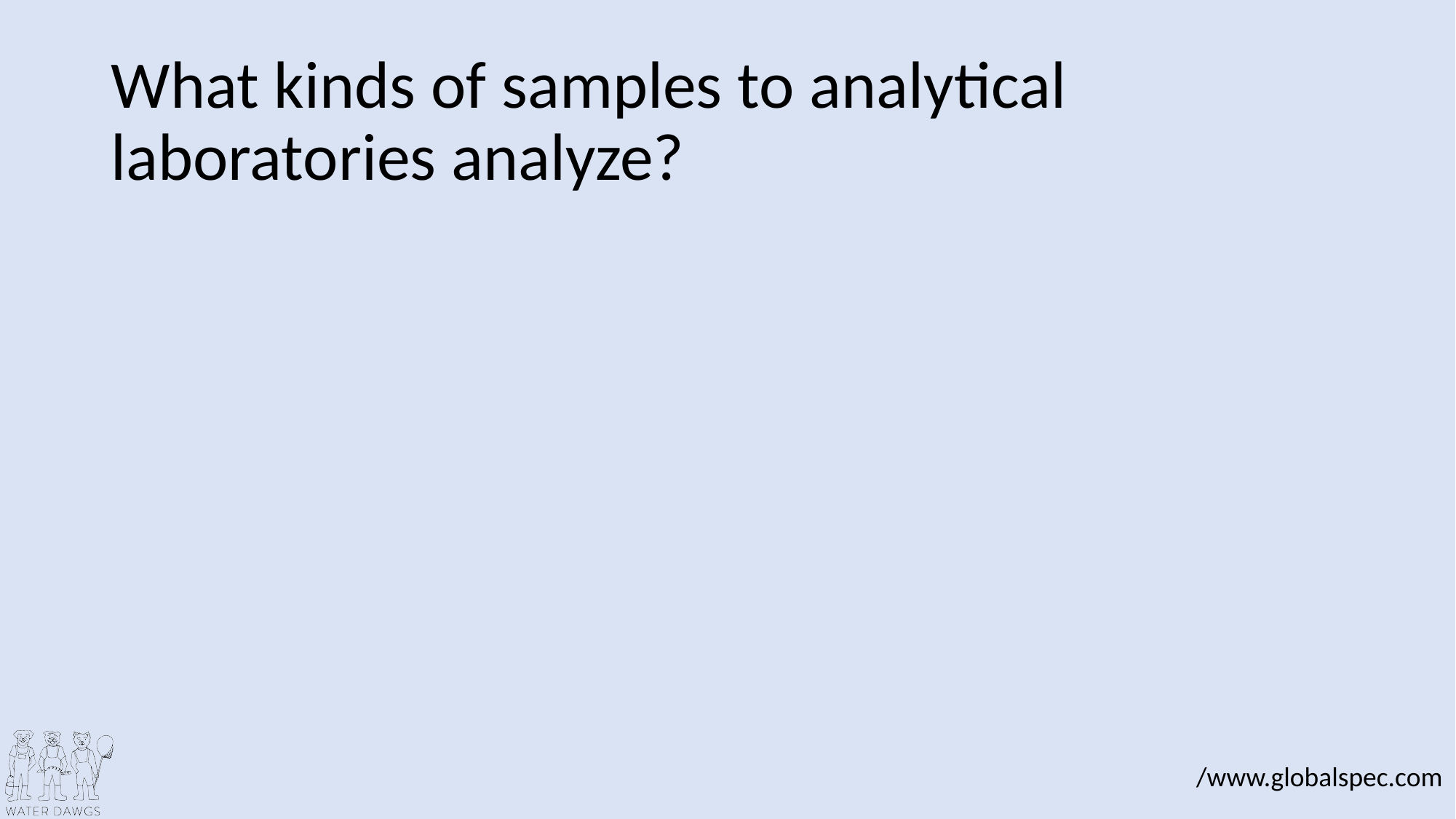

# What kinds of samples to analytical laboratories analyze?

/www.globalspec.com